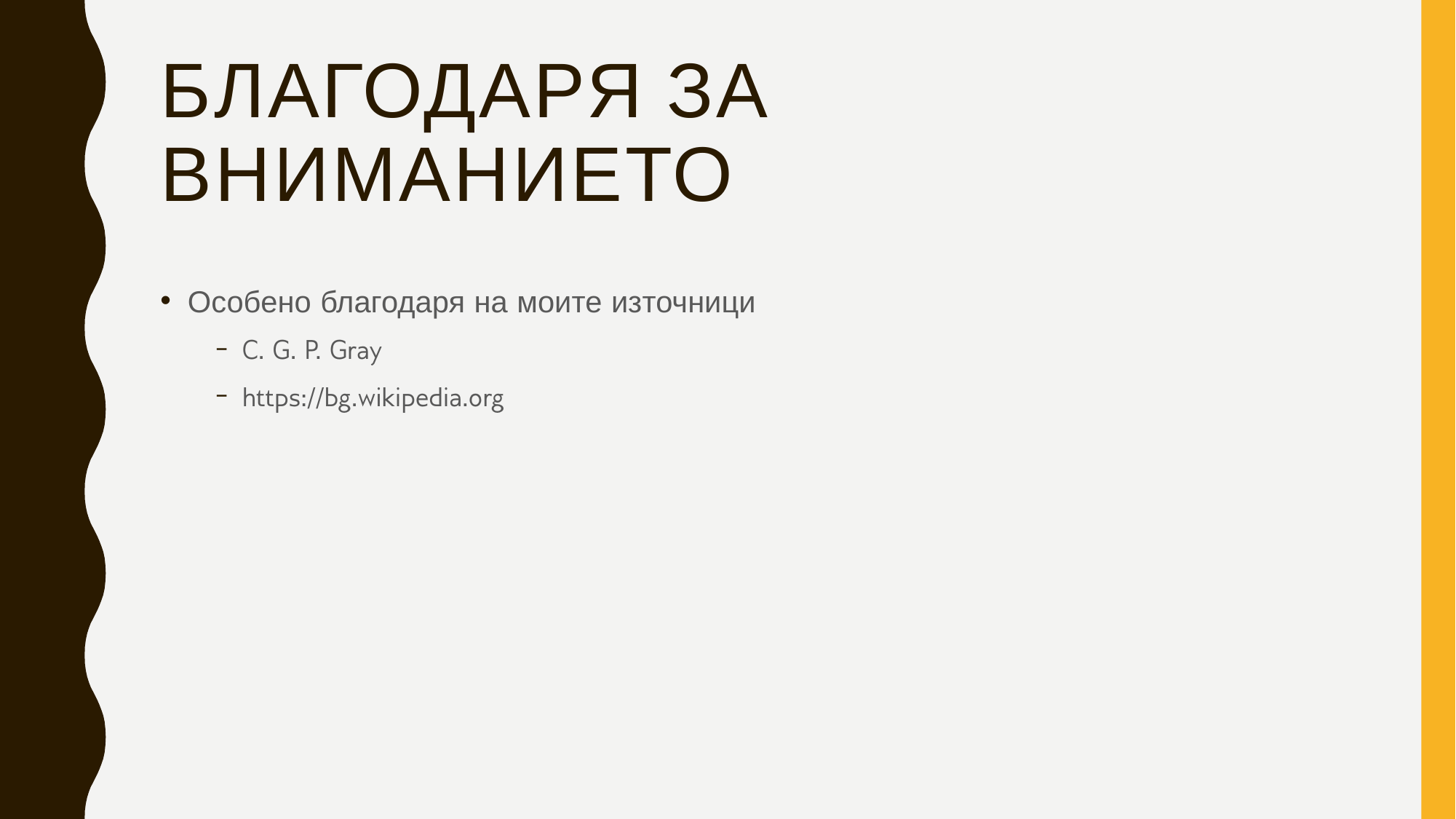

# Благодаря за вниманието
Особено благодаря на моите източници
C. G. P. Gray
https://bg.wikipedia.org